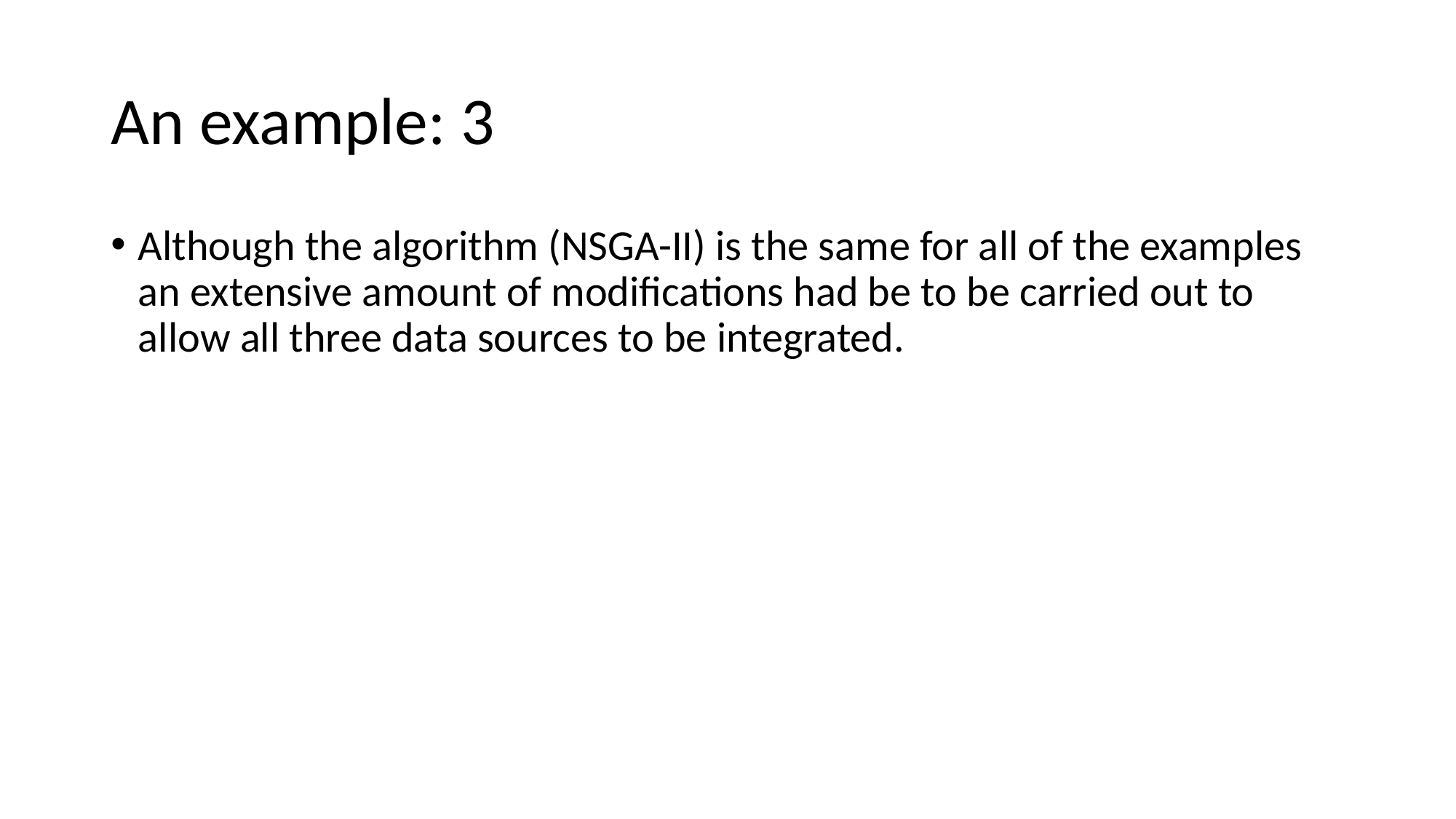

# An example: 3
Although the algorithm (NSGA-II) is the same for all of the examples an extensive amount of modifications had be to be carried out to allow all three data sources to be integrated.